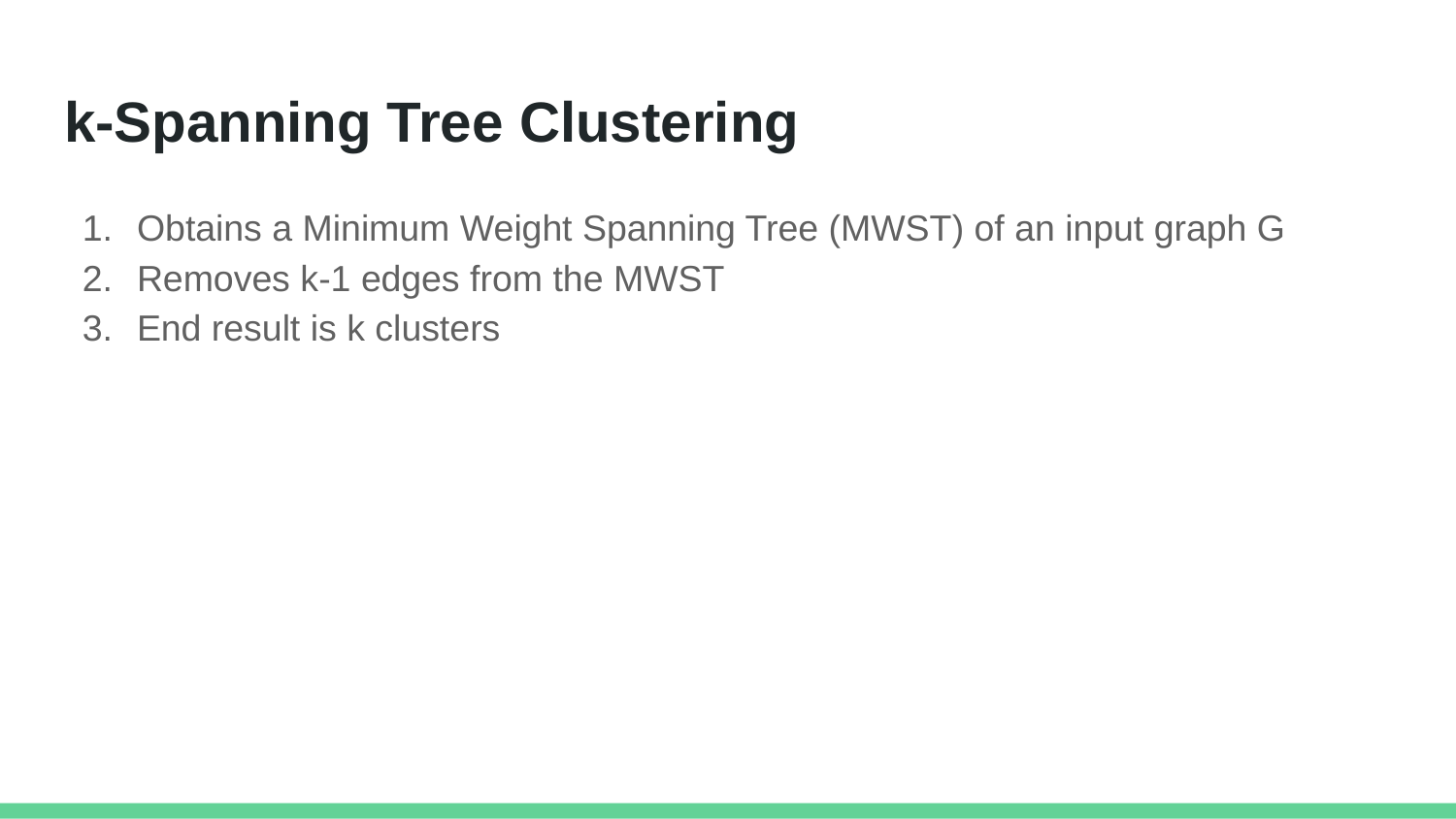

# k-Spanning Tree Clustering
Obtains a Minimum Weight Spanning Tree (MWST) of an input graph G
Removes k-1 edges from the MWST
End result is k clusters